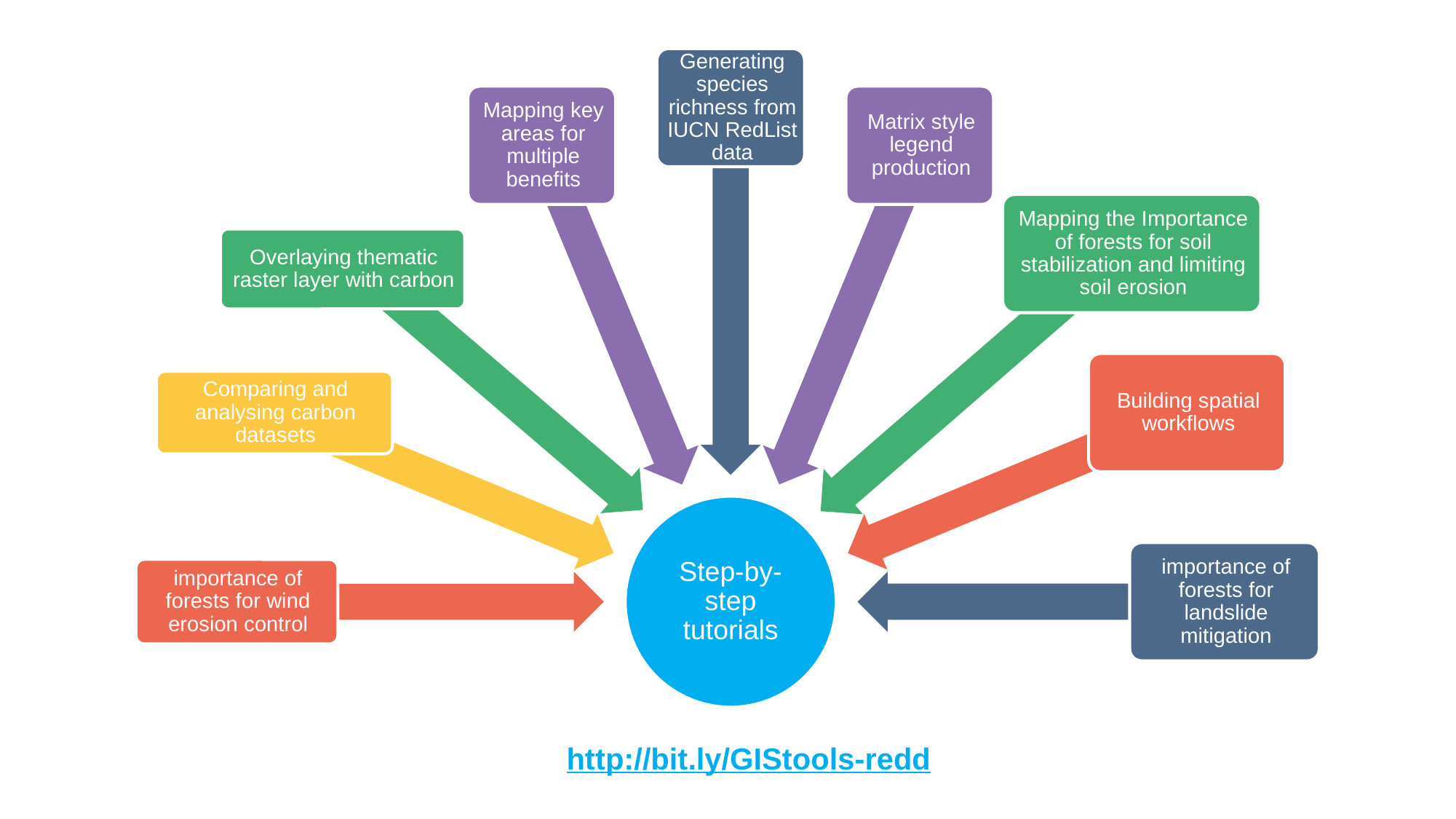

Step-by-step tutorials
importance of forests for wind erosion control
Comparing and analysing carbon datasets
Overlaying thematic raster layer with carbon
Mapping key areas for multiple benefits
Generating species richness from IUCN RedList data
Matrix style legend production
Mapping the Importance of forests for soil stabilization and limiting soil erosion
Building spatial workflows
importance of forests for landslide mitigation
http://bit.ly/GIStools-redd